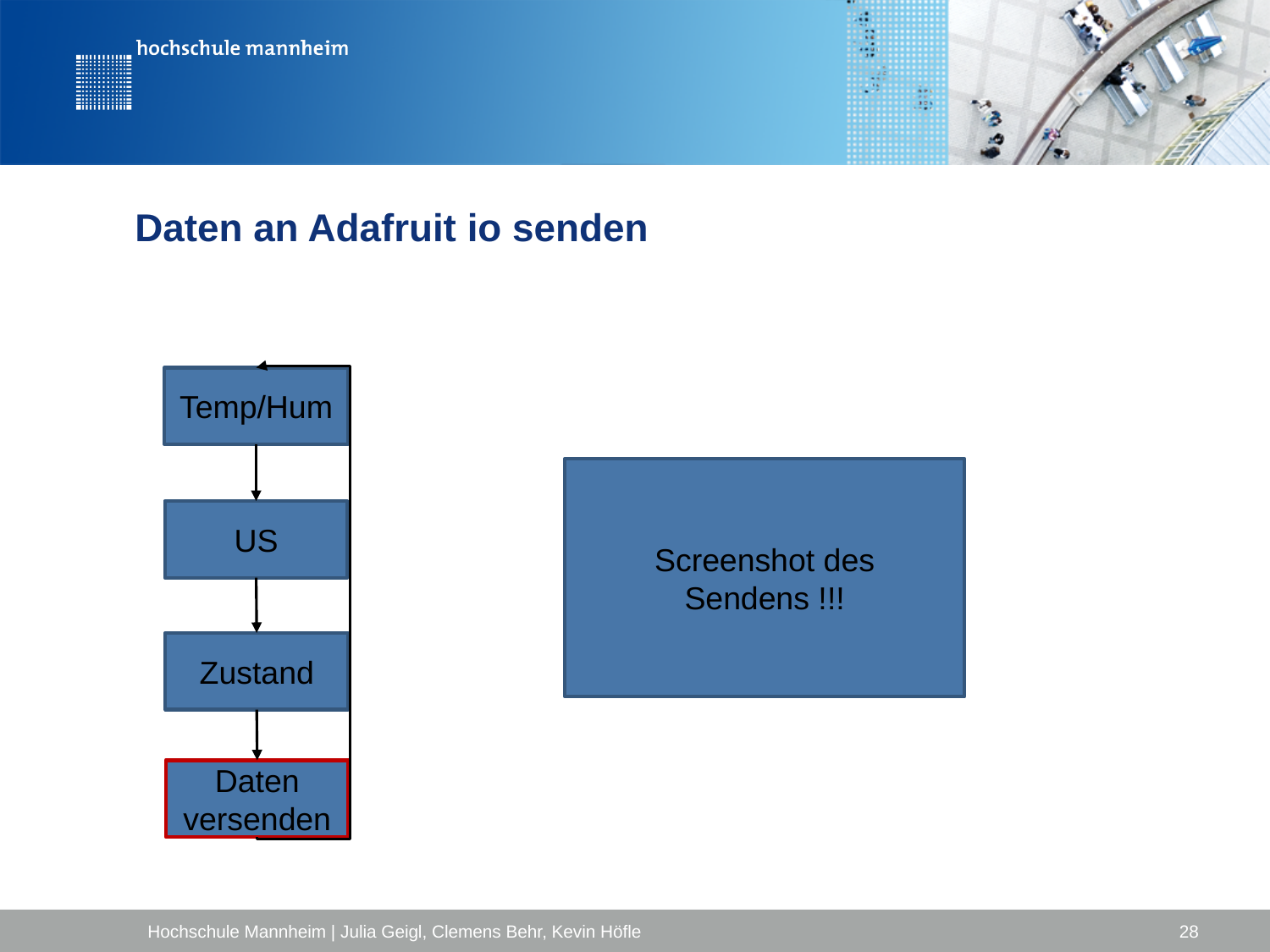

# Daten an Adafruit io senden
Temp/Hum
Screenshot des Sendens !!!
US
Zustand
Daten versenden
Hochschule Mannheim | Julia Geigl, Clemens Behr, Kevin Höfle
28